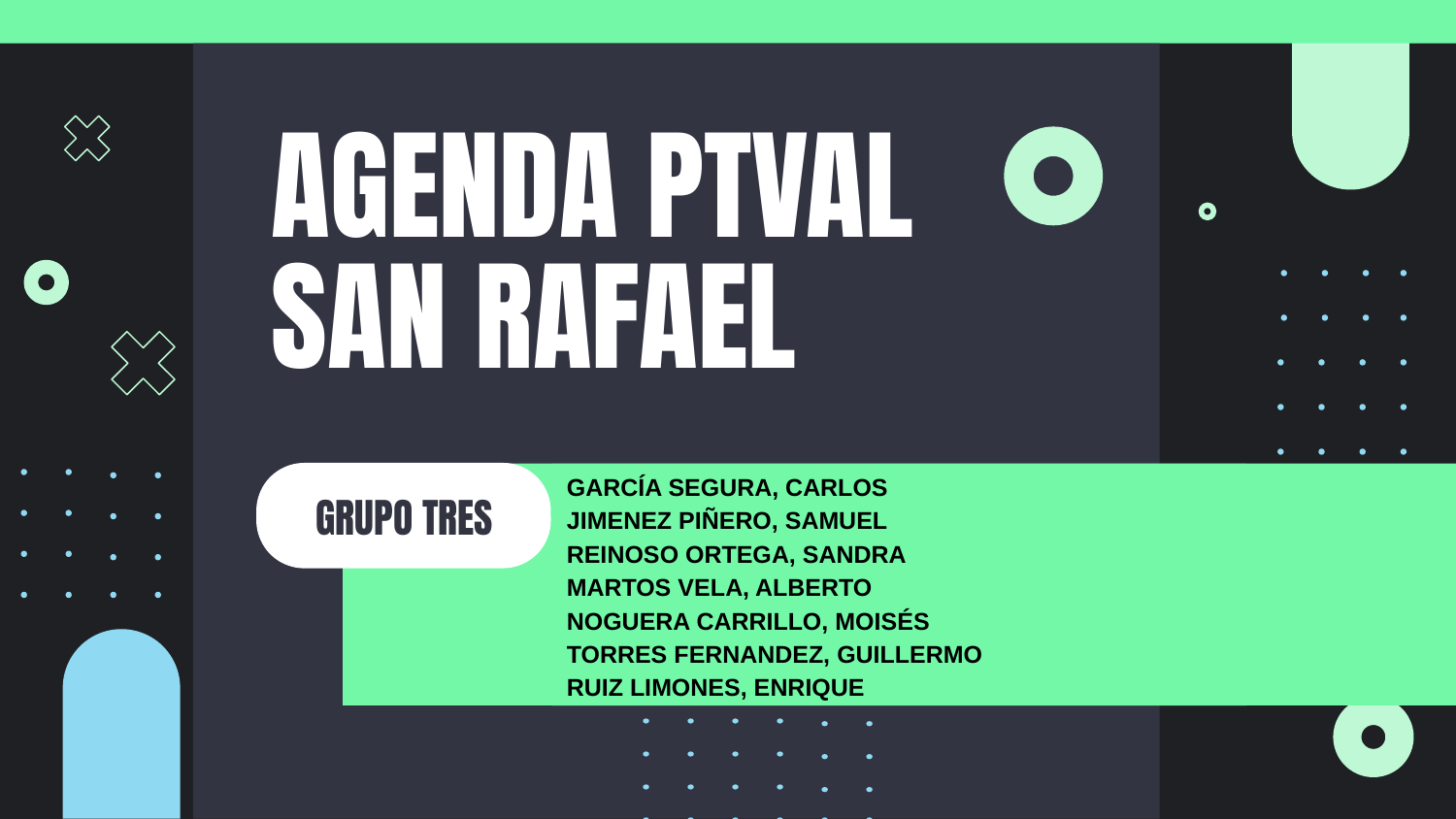

# AGENDA PTVAL SAN RAFAEL

GRUPO TRES
GARCÍA SEGURA, CARLOS
JIMENEZ PIÑERO, SAMUEL
REINOSO ORTEGA, SANDRA
MARTOS VELA, ALBERTO
NOGUERA CARRILLO, MOISÉS
TORRES FERNANDEZ, GUILLERMO
RUIZ LIMONES, ENRIQUE